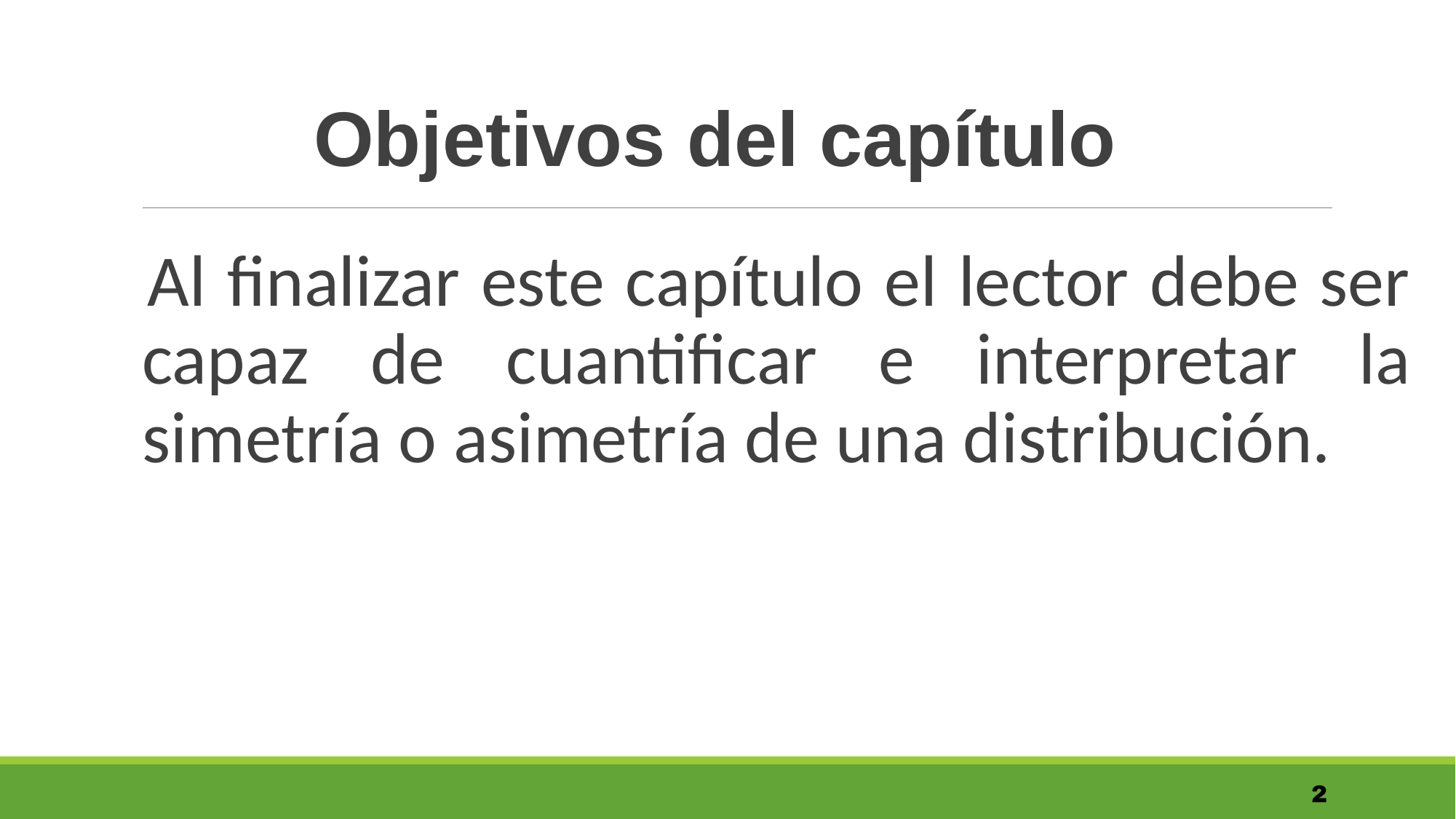

Objetivos del capítulo
Al finalizar este capítulo el lector debe ser capaz de cuantificar e interpretar la simetría o asimetría de una distribución.
2